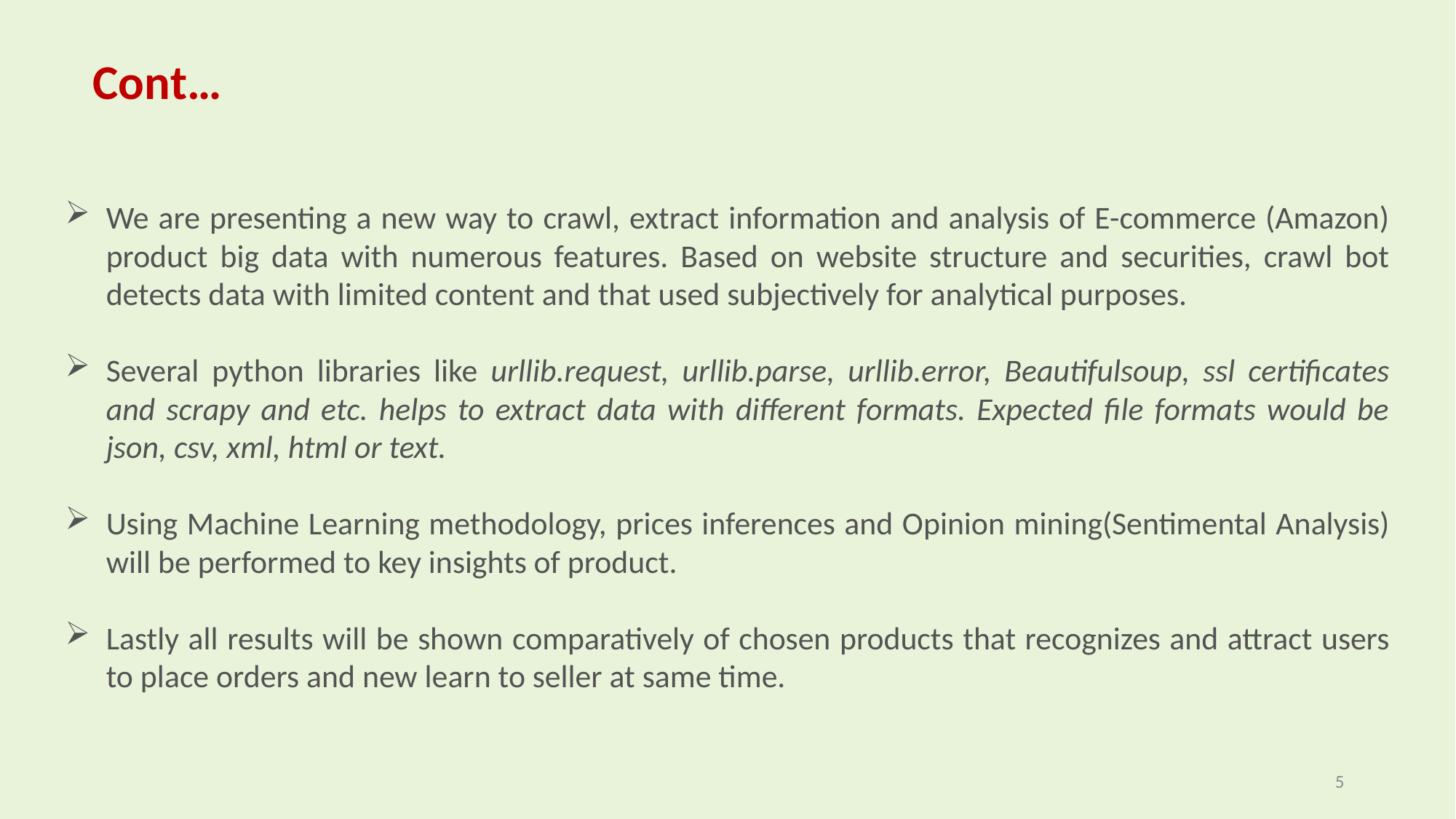

Cont…

We are presenting a new way to crawl, extract information and analysis of E-commerce (Amazon) product big data with numerous features. Based on website structure and securities, crawl bot detects data with limited content and that used subjectively for analytical purposes.

Several python libraries like urllib.request, urllib.parse, urllib.error, Beautifulsoup, ssl certificates and scrapy and etc. helps to extract data with different formats. Expected file formats would be json, csv, xml, html or text.

Using Machine Learning methodology, prices inferences and Opinion mining(Sentimental Analysis) will be performed to key insights of product.

Lastly all results will be shown comparatively of chosen products that recognizes and attract users to place orders and new learn to seller at same time.

5